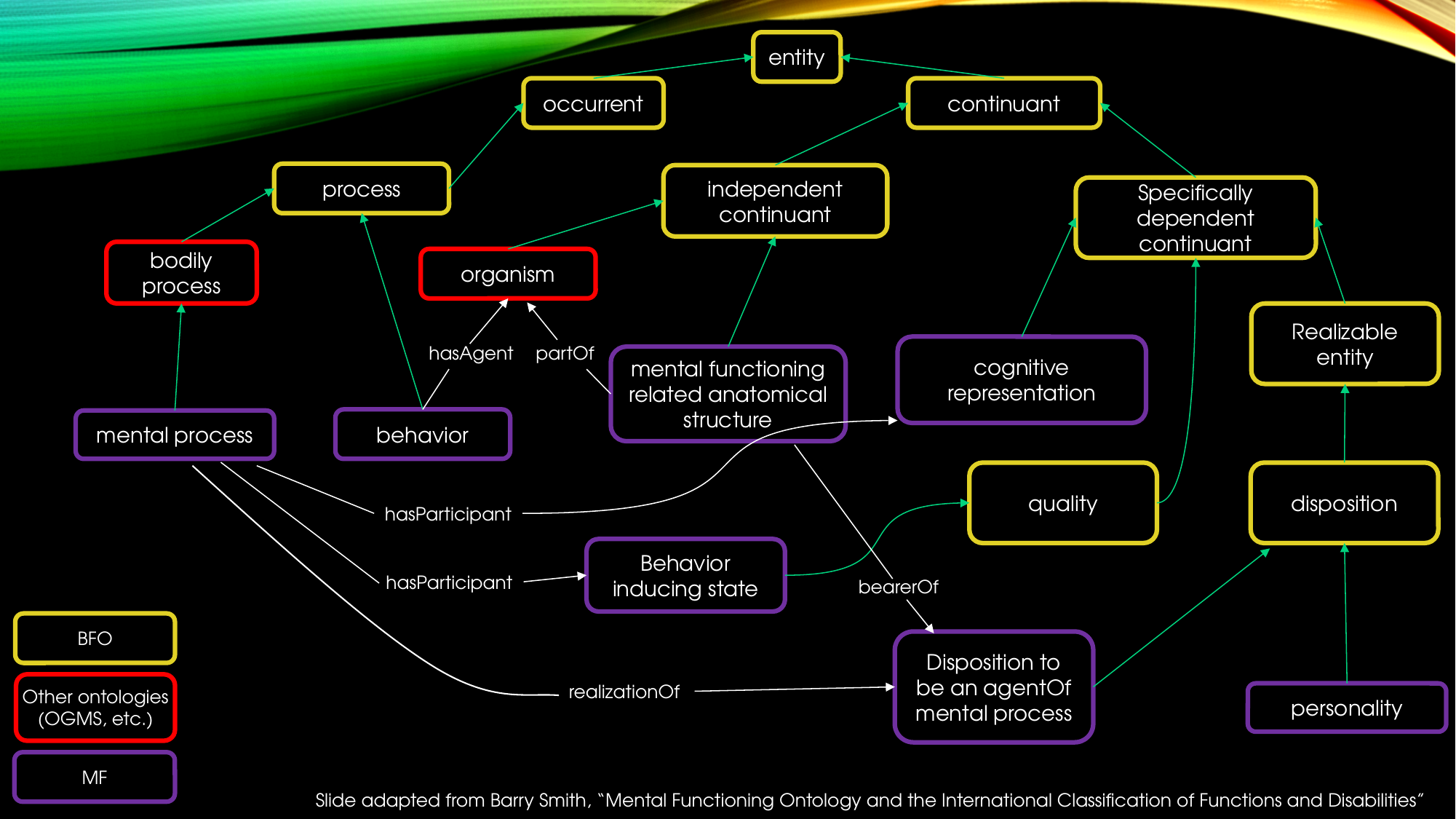

entity
occurrent
continuant
process
independent continuant
Specifically dependent continuant
bodily process
organism
Realizable entity
hasAgent
partOf
cognitive representation
mental functioning related anatomical structure
behavior
mental process
quality
disposition

hasParticipant
Behavior inducing state
hasParticipant
bearerOf
BFO
Disposition to be an agentOf mental process
Other ontologies (OGMS, etc.)
realizationOf
personality
MF
Slide adapted from Barry Smith, “Mental Functioning Ontology and the International Classification of Functions and Disabilities”